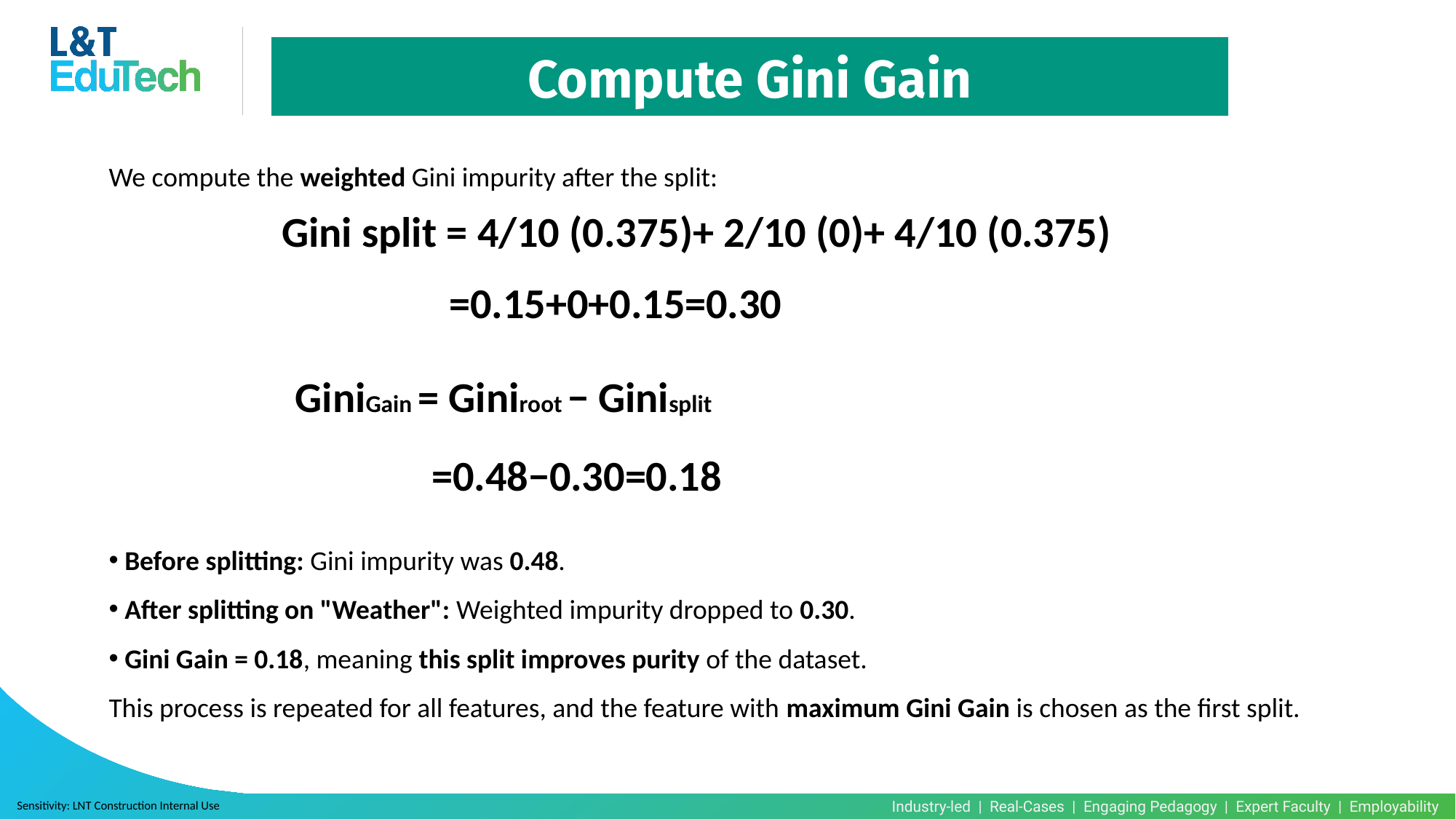

Compute Gini Gain
We compute the weighted Gini impurity after the split:
Gini split​ = 4/10​ (0.375)+ 2/10​ (0)+ 4/10​ (0.375)
=0.15+0+0.15=0.30
GiniGain​ = Giniroot ​− Ginisplit​
=0.48−0.30=0.18
 Before splitting: Gini impurity was 0.48.
 After splitting on "Weather": Weighted impurity dropped to 0.30.
 Gini Gain = 0.18, meaning this split improves purity of the dataset.
This process is repeated for all features, and the feature with maximum Gini Gain is chosen as the first split.